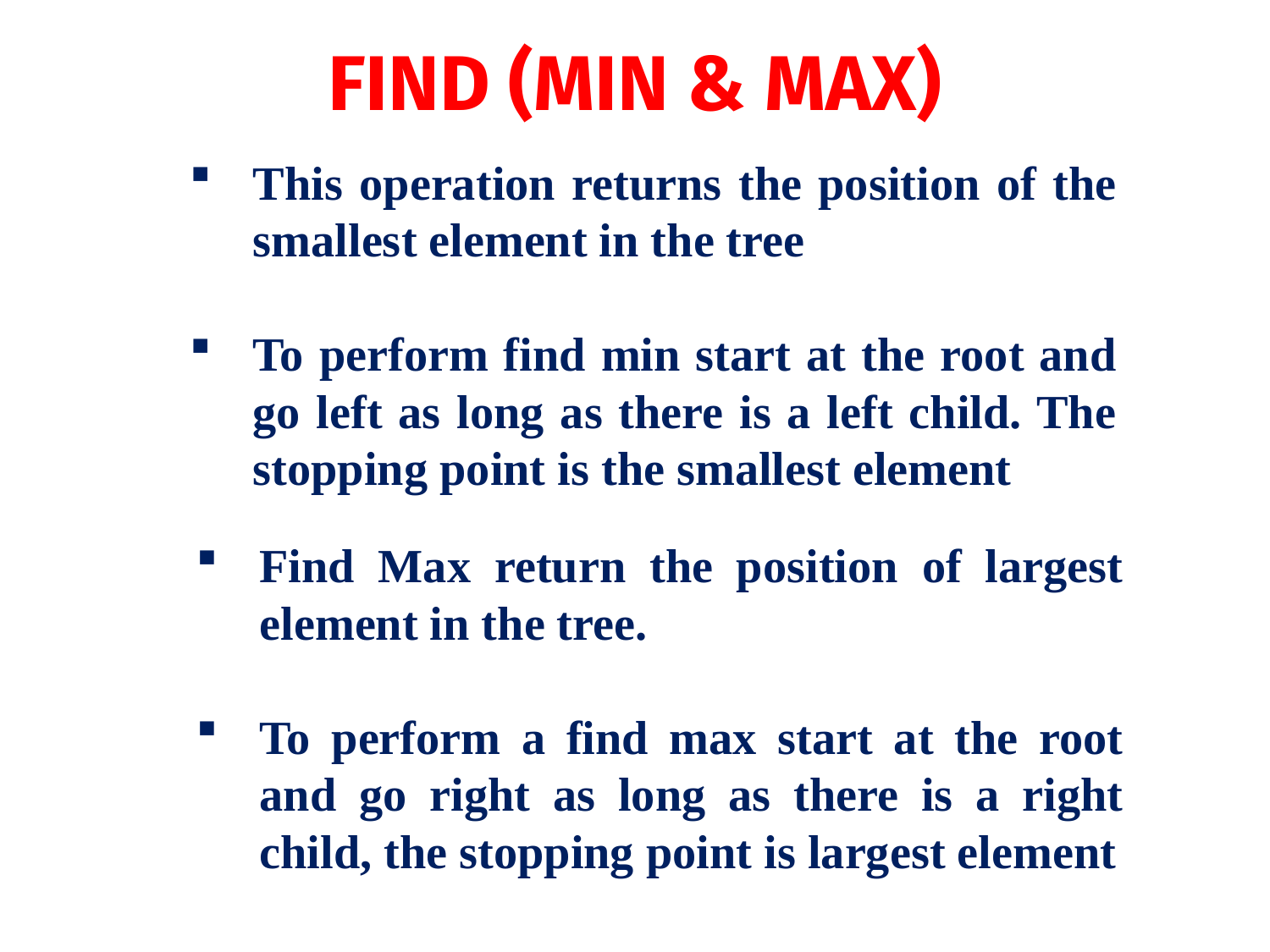

# FIND (MIN & MAX)
This operation returns the position of the smallest element in the tree

To perform find min start at the root and go left as long as there is a left child. The stopping point is the smallest element

Find Max return the position of largest element in the tree.

To perform a find max start at the root and go right as long as there is a right child, the stopping point is largest element